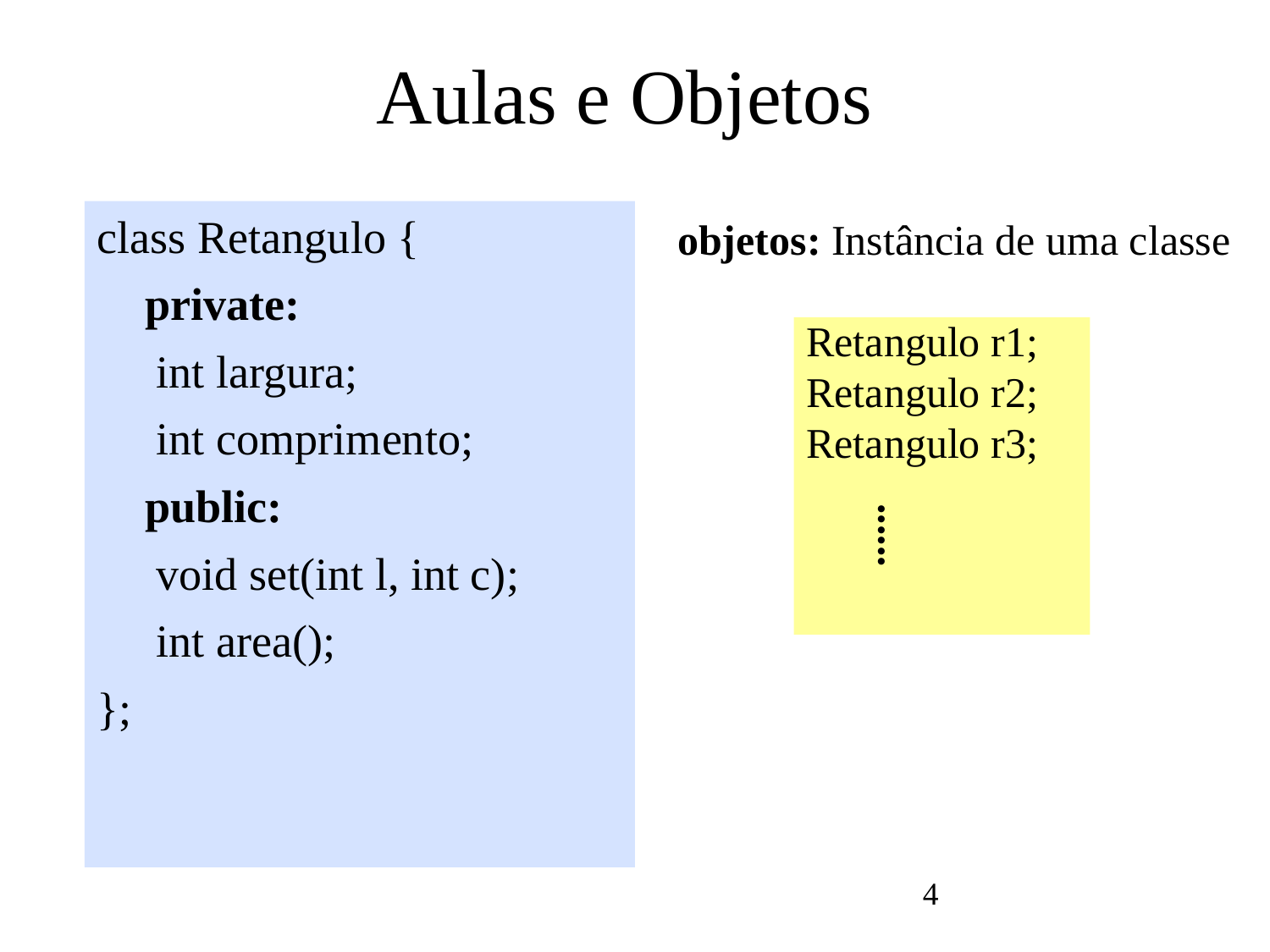

# Aulas e Objetos
class Retangulo {
	private:
	 int largura;
	 int comprimento;
	public:
	 void set(int l, int c);
	 int area();
};
objetos: Instância de uma classe
Retangulo r1;
Retangulo r2;
Retangulo r3;

......
4